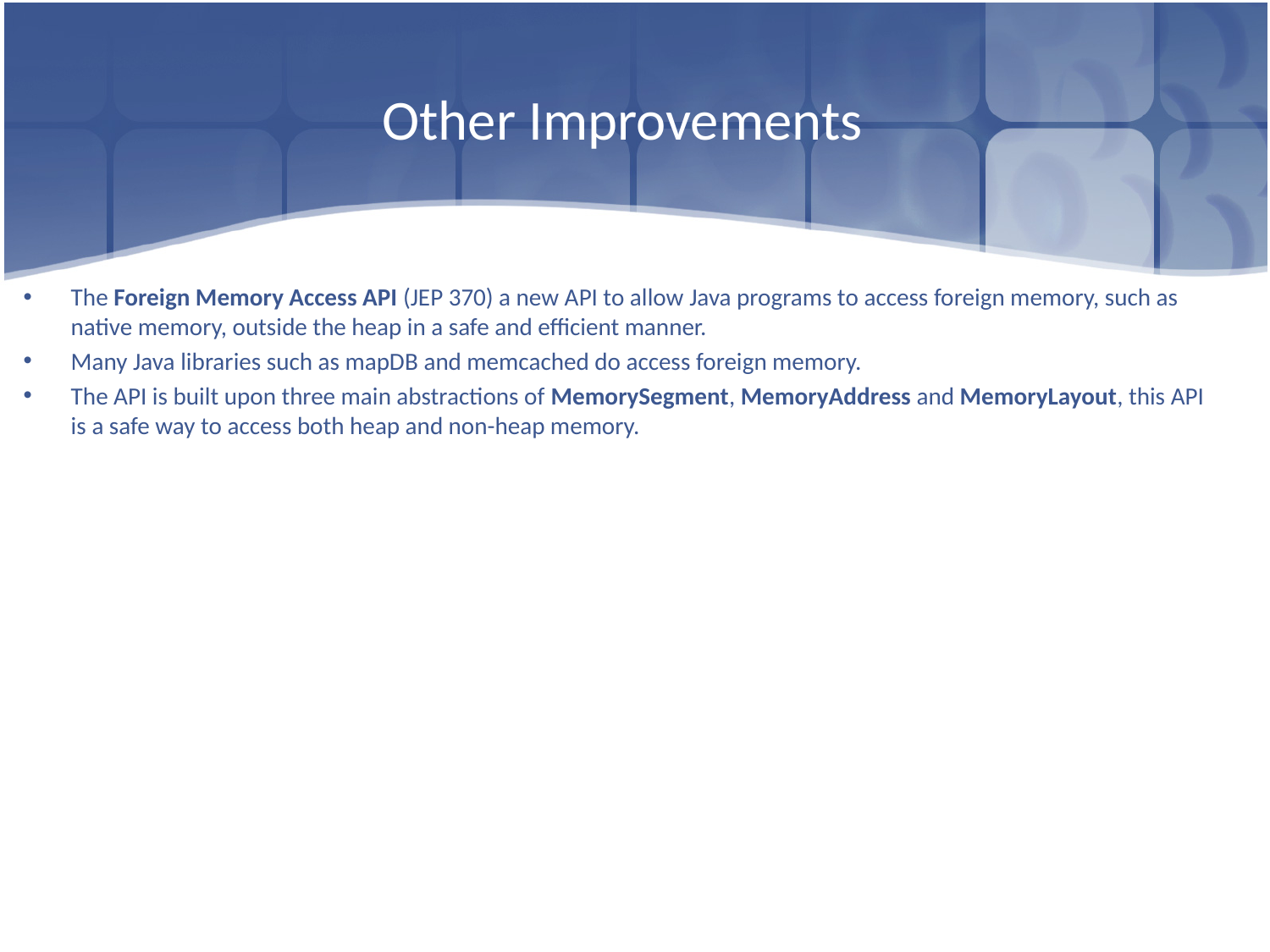

# Other Improvements
The Foreign Memory Access API (JEP 370) a new API to allow Java programs to access foreign memory, such as native memory, outside the heap in a safe and efficient manner.
Many Java libraries such as mapDB and memcached do access foreign memory.
The API is built upon three main abstractions of MemorySegment, MemoryAddress and MemoryLayout, this API is a safe way to access both heap and non-heap memory.